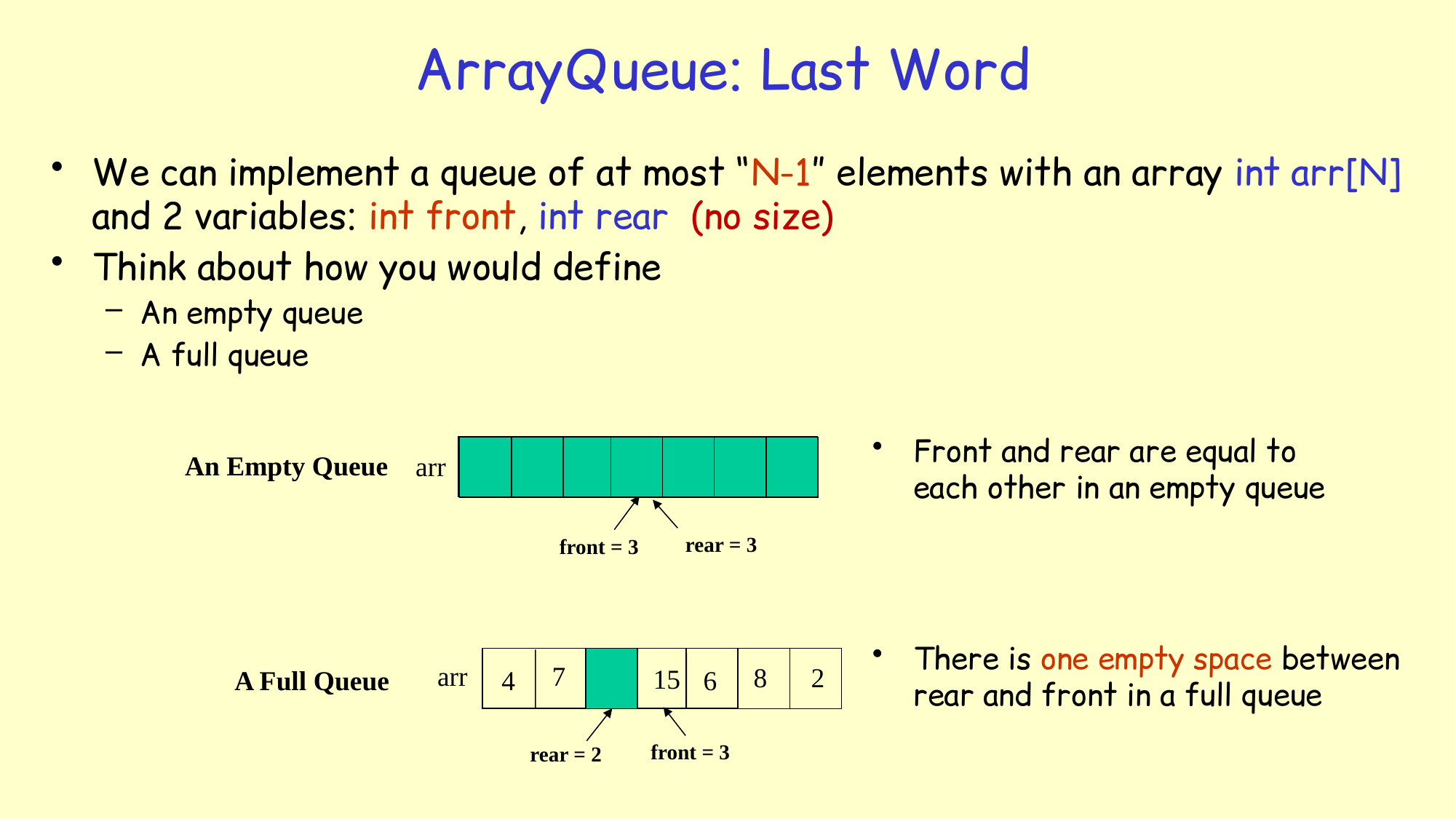

# ArrayQueue: Last Word
We can implement a queue of at most “N-1” elements with an array int arr[N] and 2 variables: int front, int rear  (no size)
Think about how you would define
An empty queue
A full queue
Front and rear are equal to each other in an empty queue

An Empty Queue
arr

rear = 3
front = 3
There is one empty space between rear and front in a full queue

arr
7

8
2
15
A Full Queue
4
6

front = 3
rear = 2